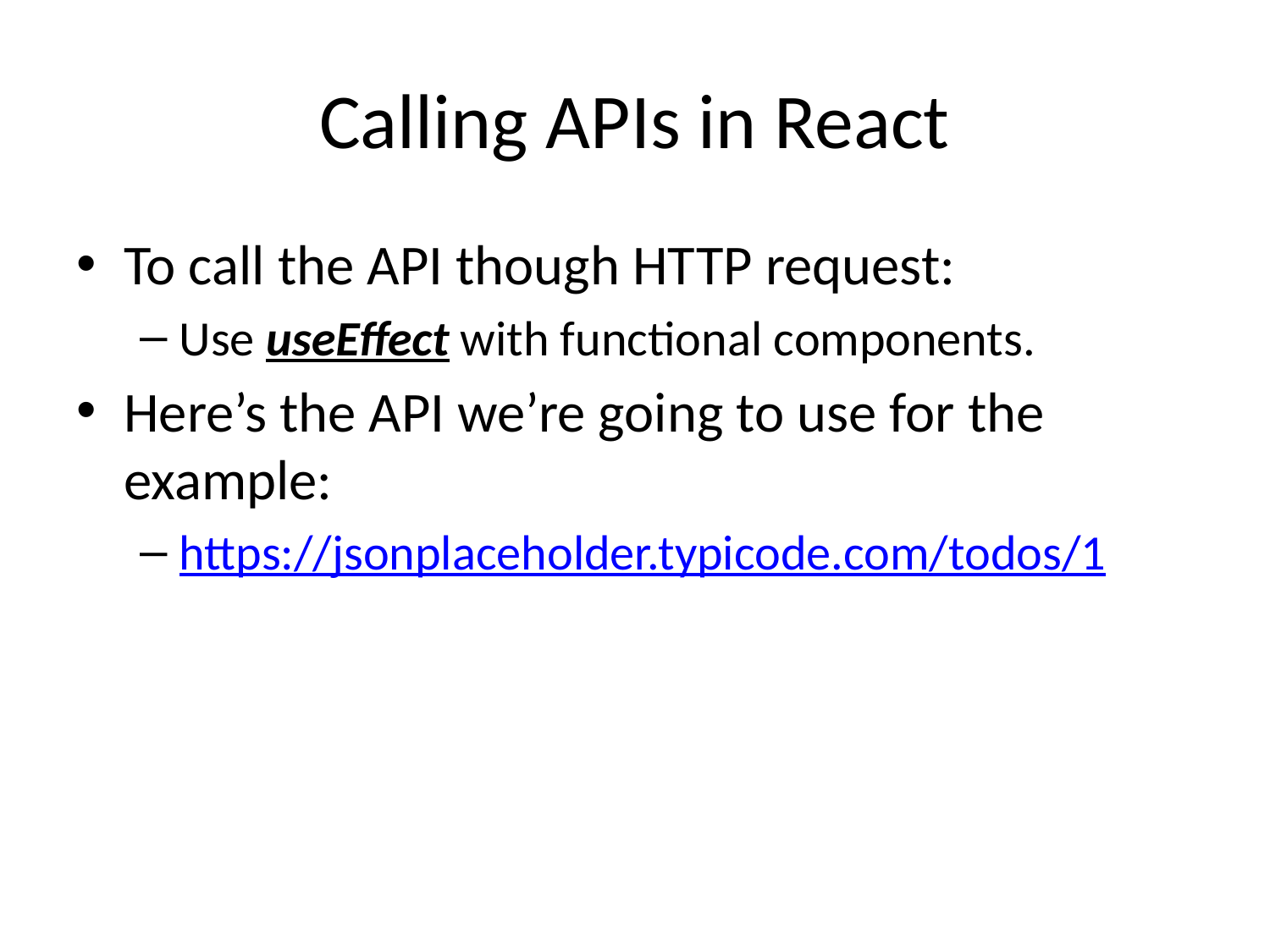

# Calling APIs in React
To call the API though HTTP request:
Use useEffect with functional components.
Here’s the API we’re going to use for the example:
https://jsonplaceholder.typicode.com/todos/1